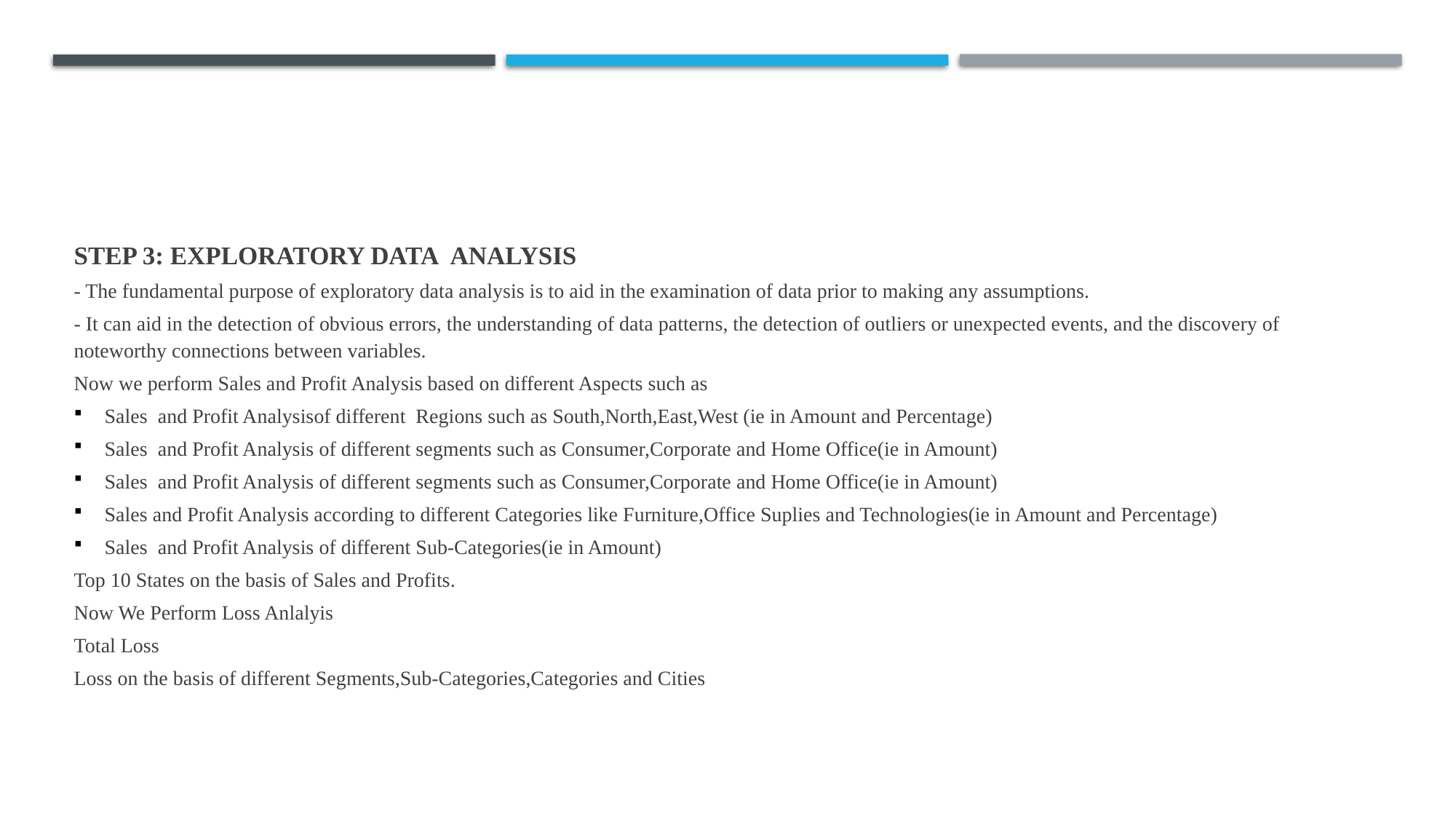

STEP 3: EXPLORATORY DATA  ANALYSIS
- The fundamental purpose of exploratory data analysis is to aid in the examination of data prior to making any assumptions.
- It can aid in the detection of obvious errors, the understanding of data patterns, the detection of outliers or unexpected events, and the discovery of noteworthy connections between variables.
Now we perform Sales and Profit Analysis based on different Aspects such as
Sales  and Profit Analysisof different  Regions such as South,North,East,West (ie in Amount and Percentage)
Sales  and Profit Analysis of different segments such as Consumer,Corporate and Home Office(ie in Amount)
Sales  and Profit Analysis of different segments such as Consumer,Corporate and Home Office(ie in Amount)
Sales and Profit Analysis according to different Categories like Furniture,Office Suplies and Technologies(ie in Amount and Percentage)
Sales  and Profit Analysis of different Sub-Categories(ie in Amount)
Top 10 States on the basis of Sales and Profits.
Now We Perform Loss Anlalyis
Total Loss
Loss on the basis of different Segments,Sub-Categories,Categories and Cities